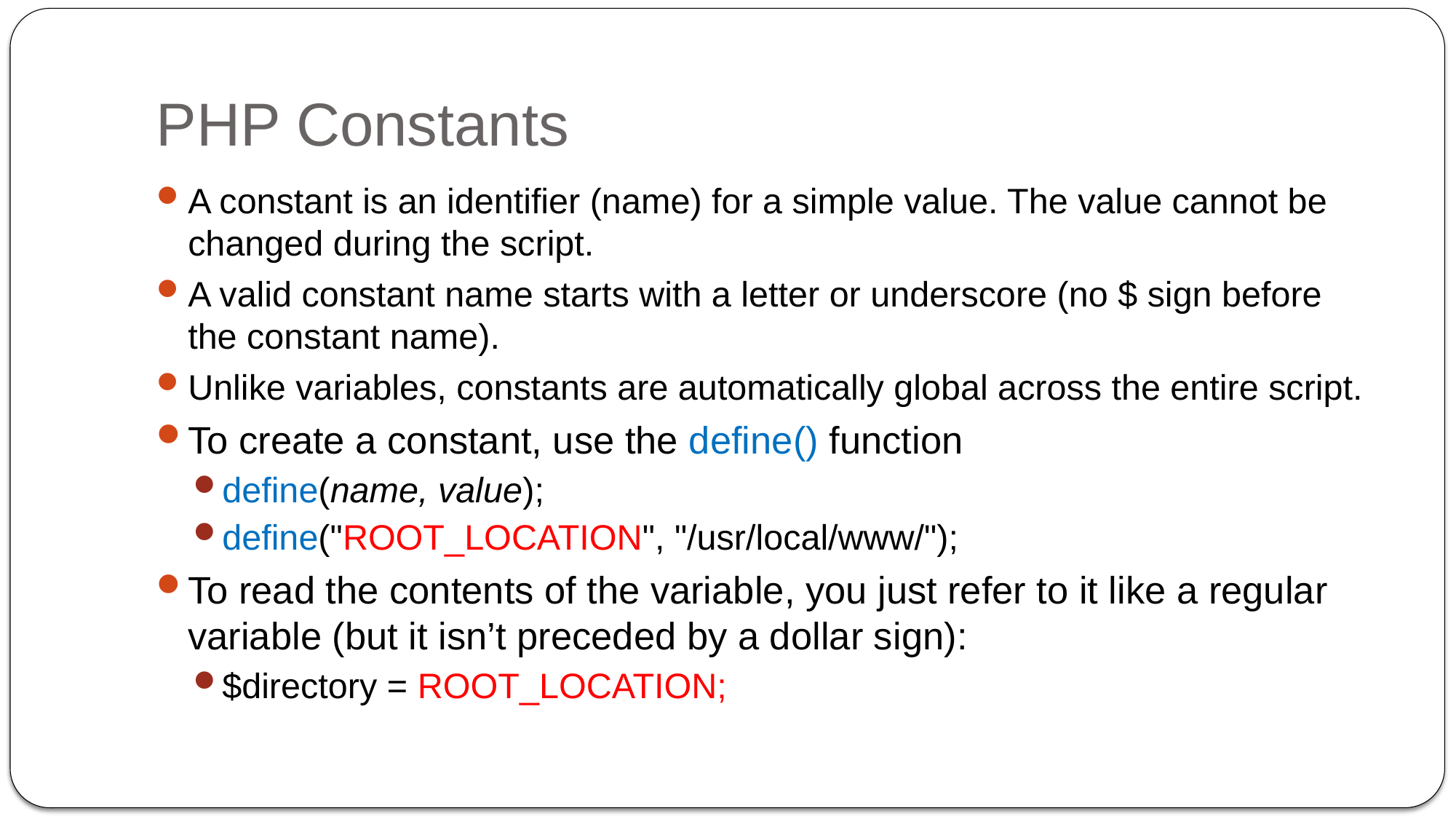

# PHP Constants
A constant is an identifier (name) for a simple value. The value cannot be changed during the script.
A valid constant name starts with a letter or underscore (no $ sign before the constant name).
Unlike variables, constants are automatically global across the entire script.
To create a constant, use the define() function
define(name, value);
define("ROOT_LOCATION", "/usr/local/www/");
To read the contents of the variable, you just refer to it like a regular variable (but it isn’t preceded by a dollar sign):
$directory = ROOT_LOCATION;